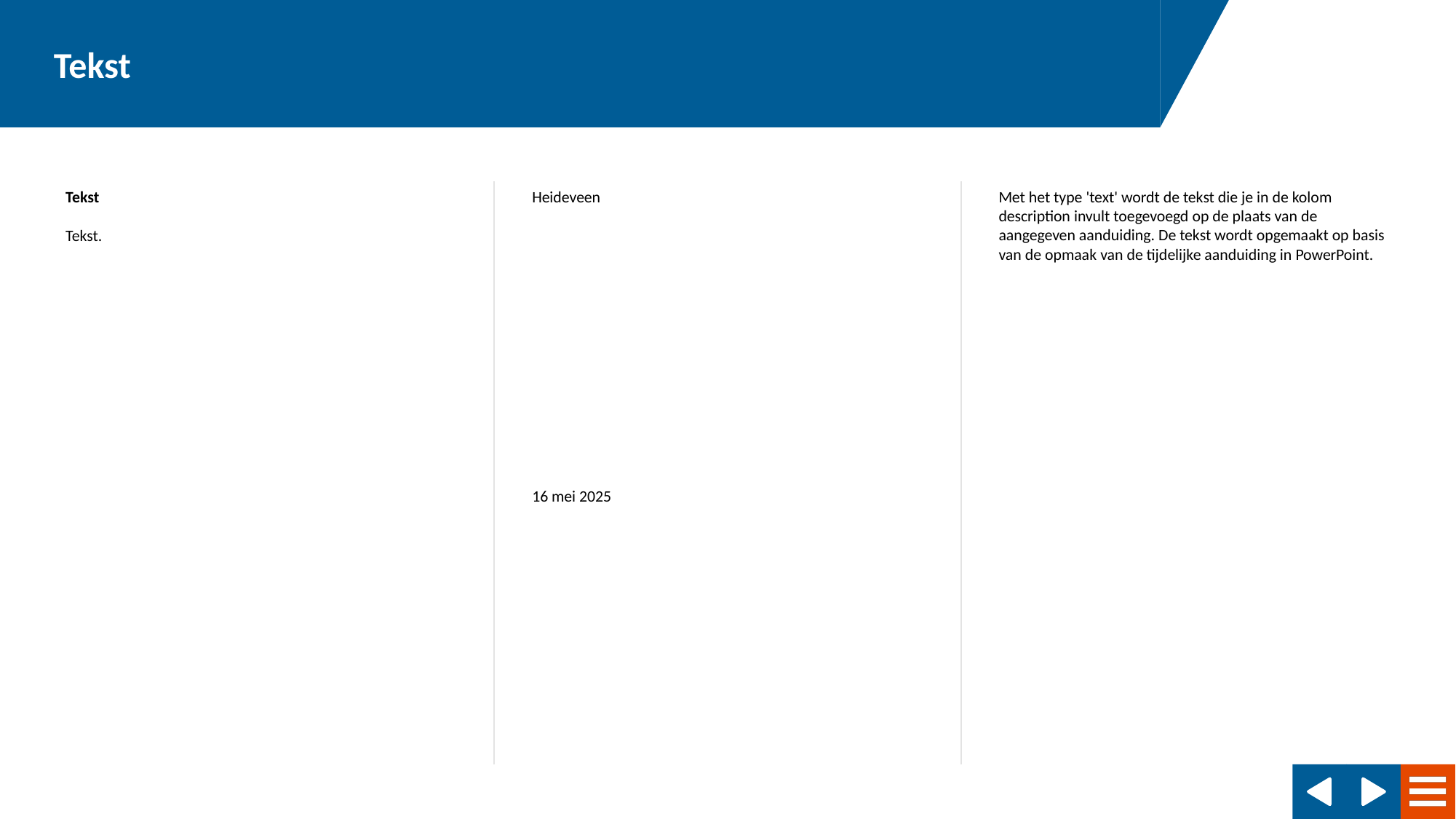

Heideveen
Met het type 'text' wordt de tekst die je in de kolom description invult toegevoegd op de plaats van de aangegeven aanduiding. De tekst wordt opgemaakt op basis van de opmaak van de tijdelijke aanduiding in PowerPoint.
16 mei 2025